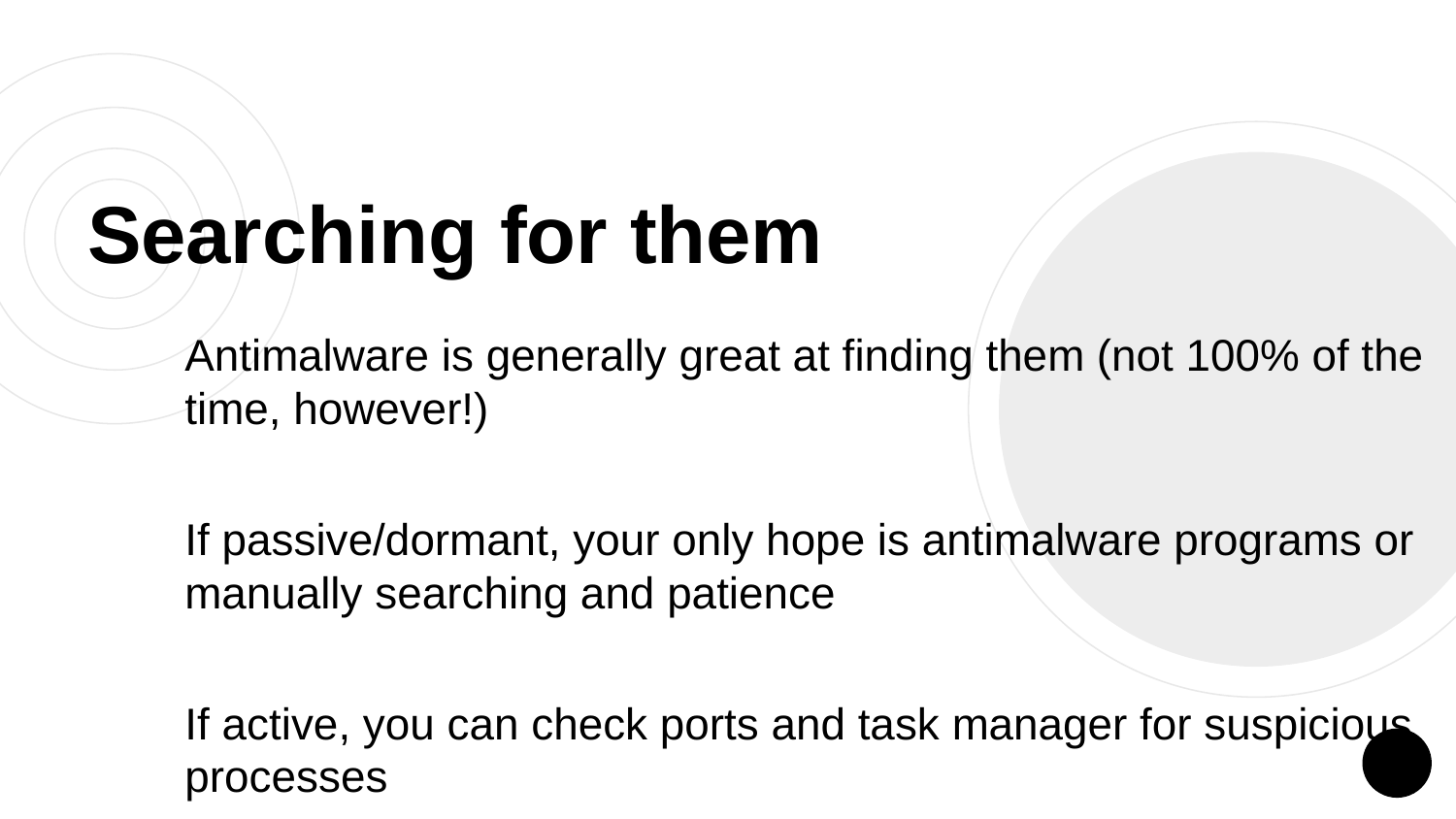

# Searching for them
Antimalware is generally great at finding them (not 100% of the time, however!)

If passive/dormant, your only hope is antimalware programs or manually searching and patience

If active, you can check ports and task manager for suspicious processes